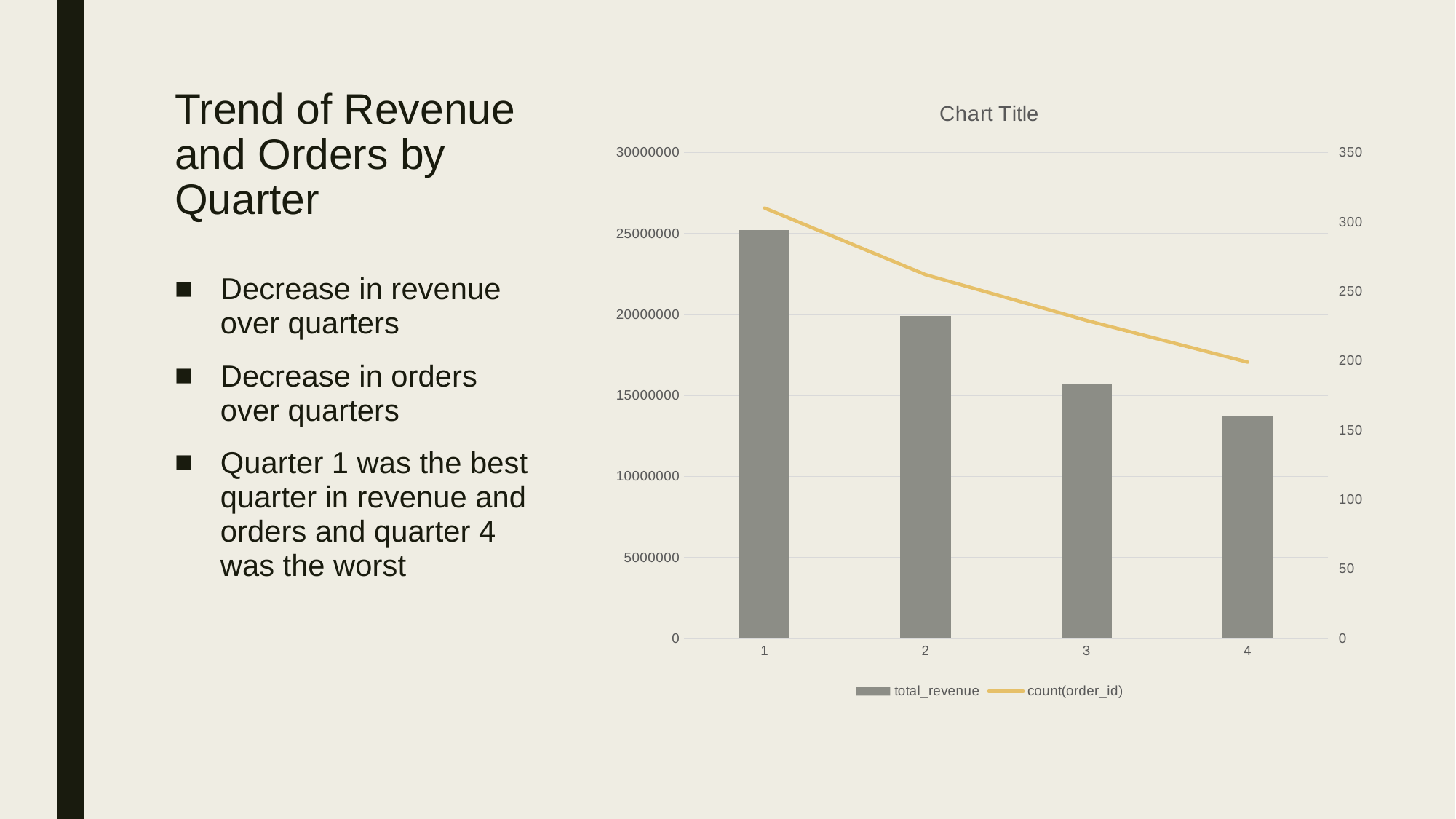

### Chart:

| Category | total_revenue | count(order_id) |
|---|---|---|
| 1 | 25219278.1599 | 310.0 |
| 2 | 19902030.1754 | 262.0 |
| 3 | 15671980.286 | 229.0 |
| 4 | 13732514.3818 | 199.0 |
# Trend of Revenue and Orders by Quarter
Decrease in revenue over quarters
Decrease in orders over quarters
Quarter 1 was the best quarter in revenue and orders and quarter 4 was the worst